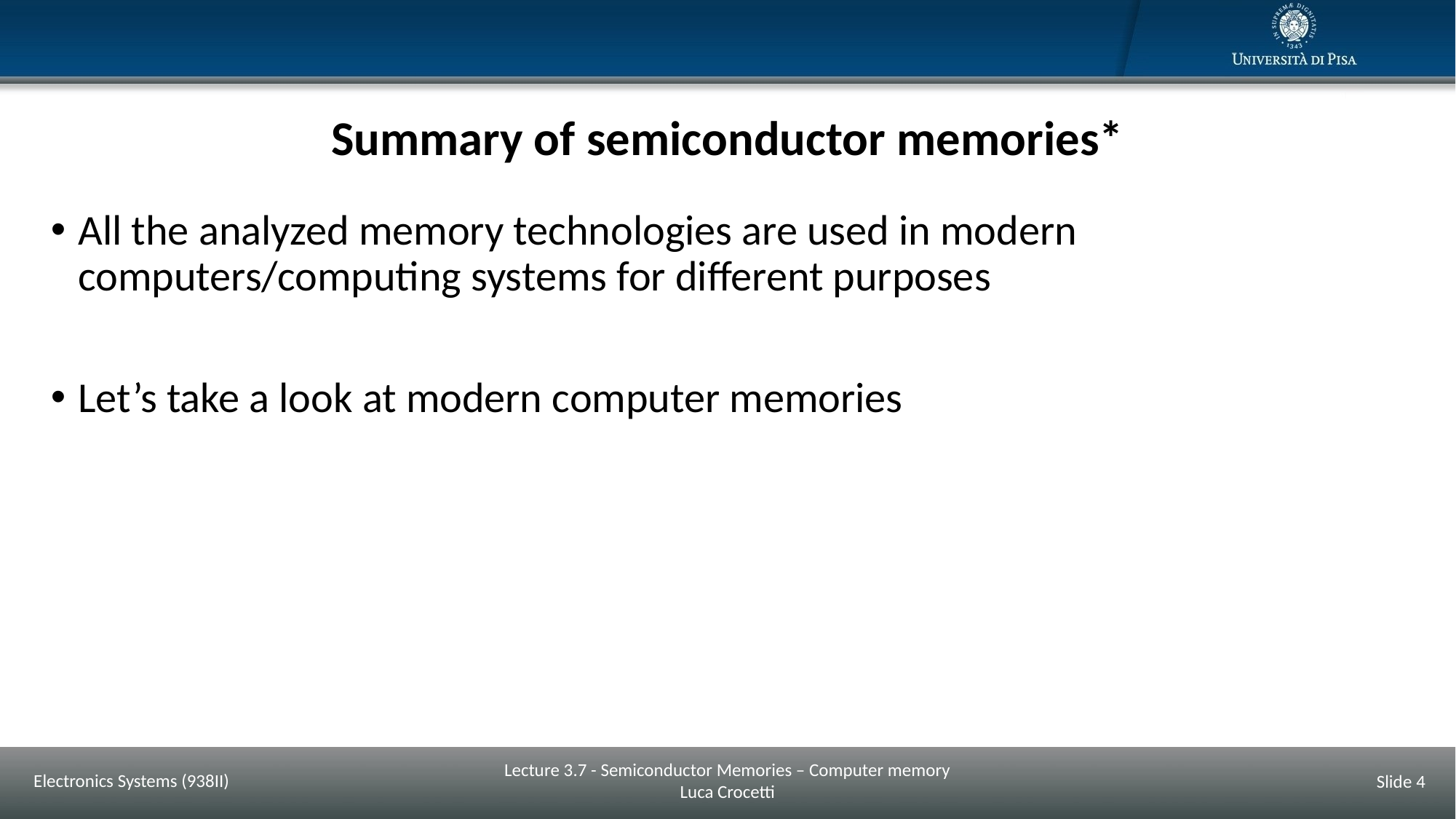

# Summary of semiconductor memories*
All the analyzed memory technologies are used in modern computers/computing systems for different purposes

Let’s take a look at modern computer memories